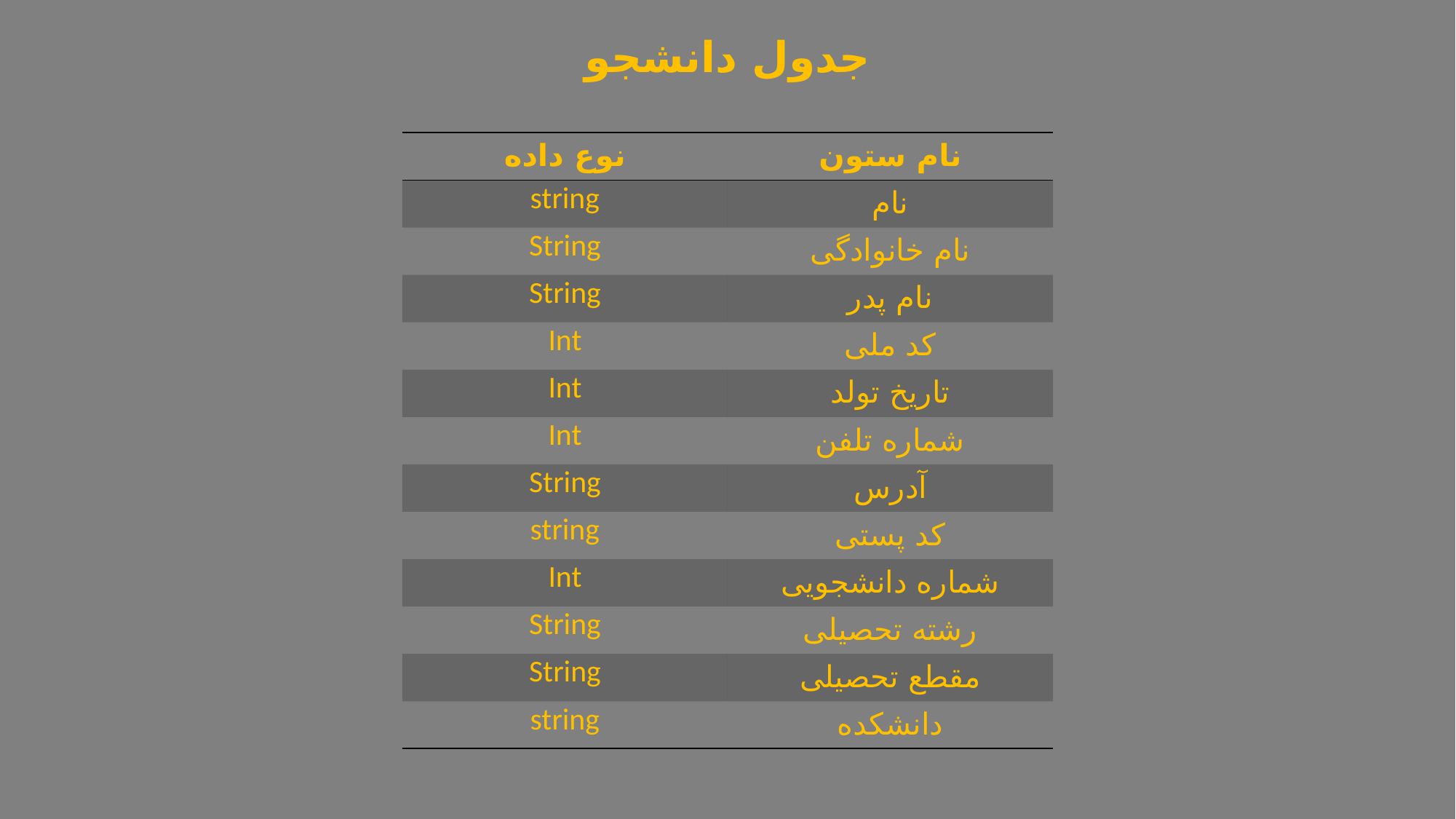

جدول دانشجو
| نوع داده | نام ستون |
| --- | --- |
| string | نام |
| String | نام خانوادگی |
| String | نام پدر |
| Int | کد ملی |
| Int | تاریخ تولد |
| Int | شماره تلفن |
| String | آدرس |
| string | کد پستی |
| Int | شماره دانشجویی |
| String | رشته تحصیلی |
| String | مقطع تحصیلی |
| string | دانشکده |